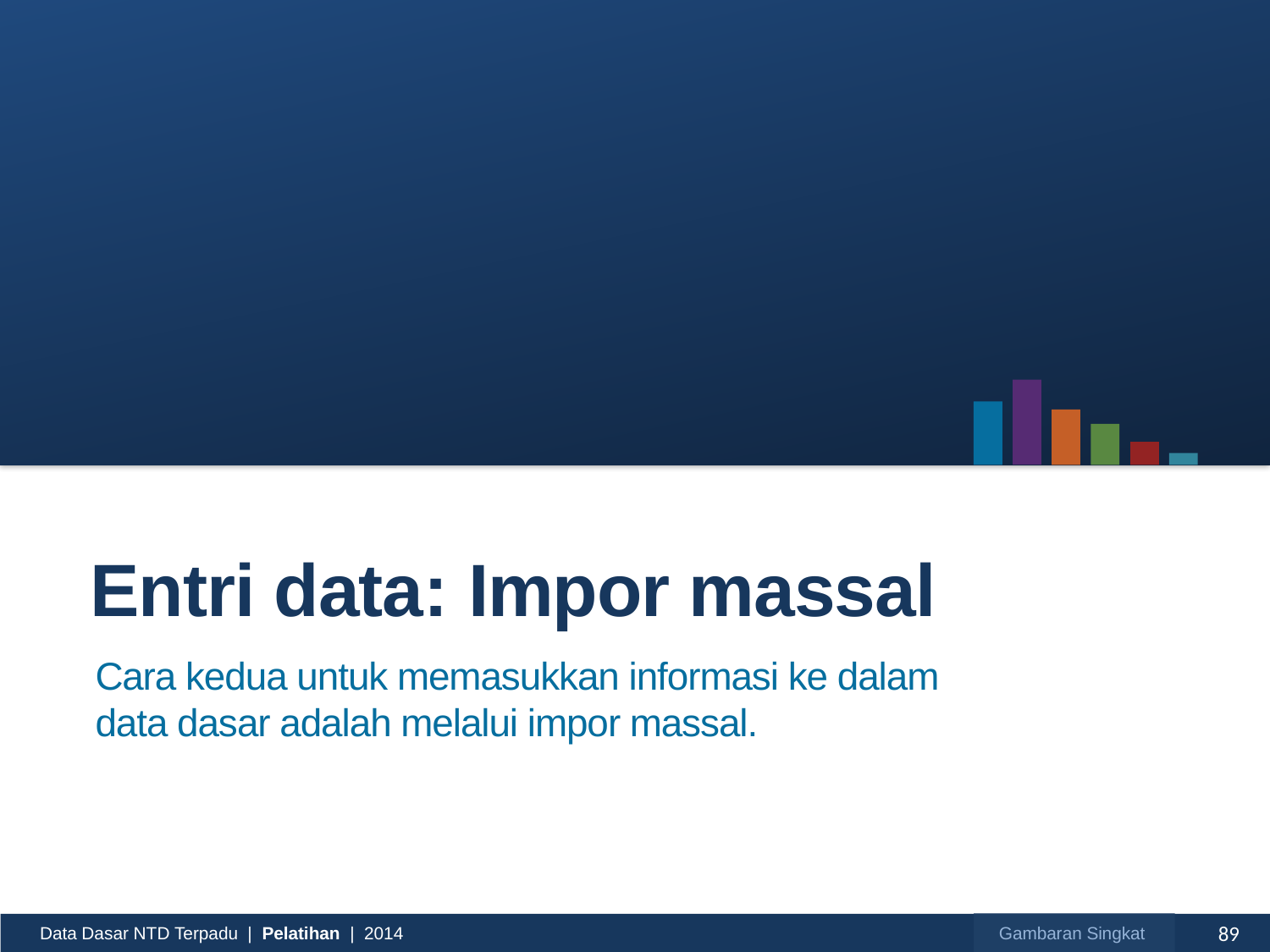

# Entri data: Impor massal
Cara kedua untuk memasukkan informasi ke dalam data dasar adalah melalui impor massal.